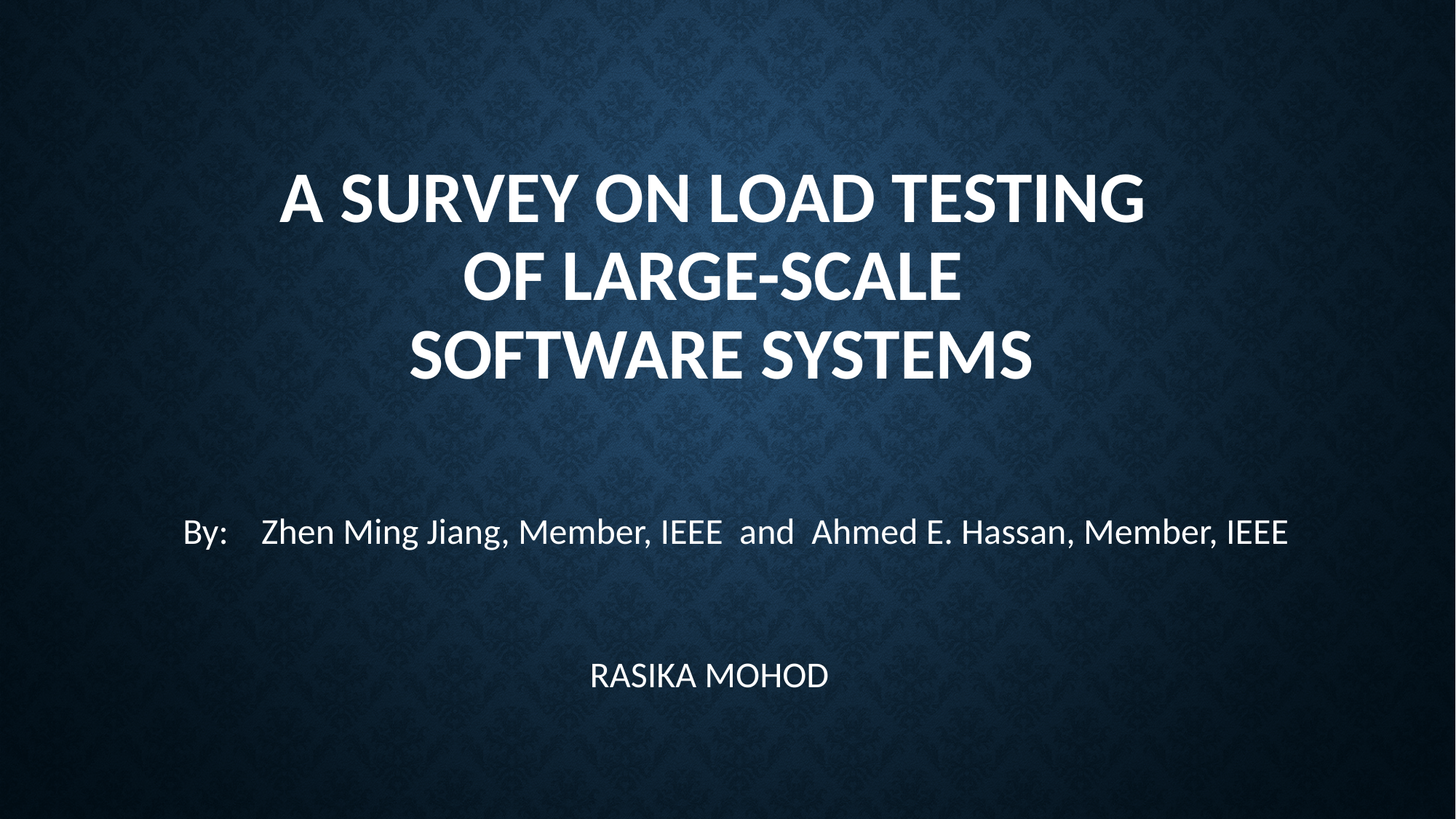

# A Survey on Load Testing of Large-Scale Software Systems
         By:    Zhen Ming Jiang, Member, IEEE  and  Ahmed E. Hassan, Member, IEEE

RASIKA MOHOD